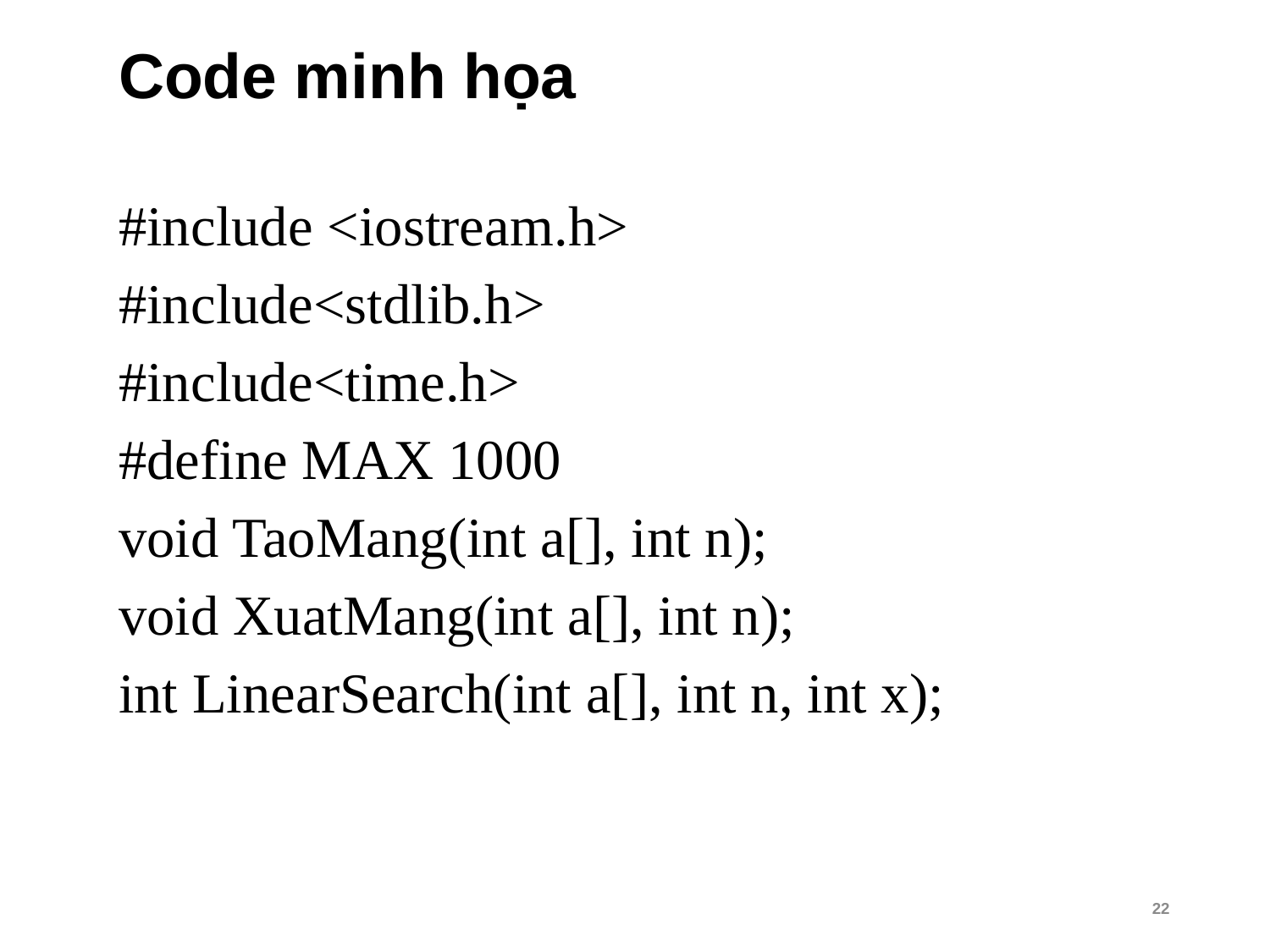

# Code minh họa
#include <iostream.h>
#include<stdlib.h>
#include<time.h>
#define MAX 1000
void TaoMang(int a[], int n);
void XuatMang(int a[], int n);
int LinearSearch(int a[], int n, int x);

22